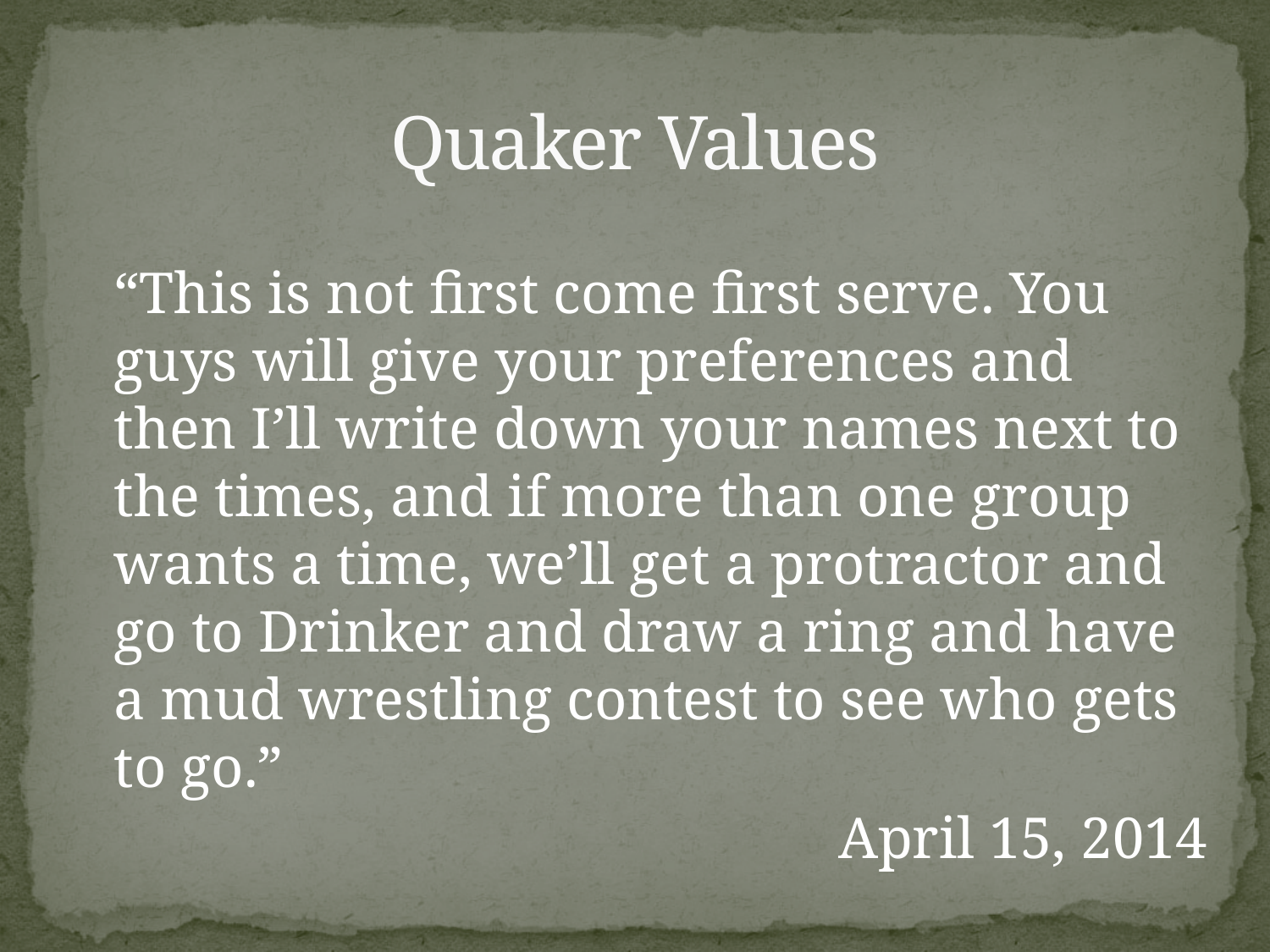

# Quaker Values
	“This is not first come first serve. You guys will give your preferences and then I’ll write down your names next to the times, and if more than one group wants a time, we’ll get a protractor and go to Drinker and draw a ring and have a mud wrestling contest to see who gets to go.”

April 15, 2014